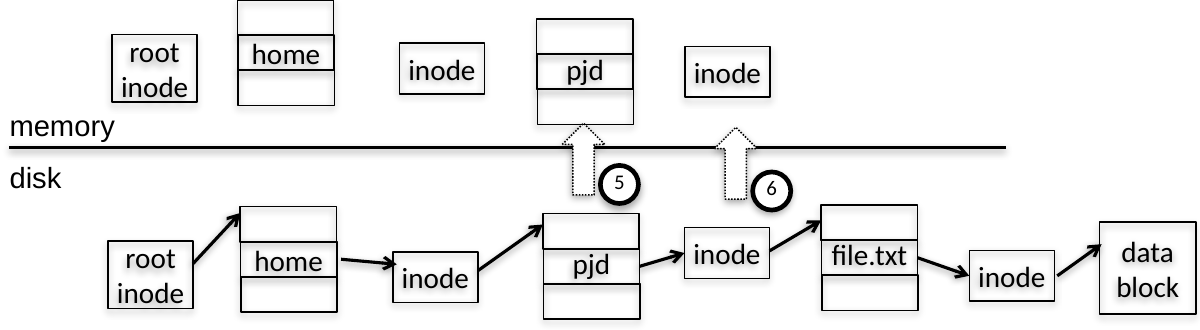

root
inode
home
inode
inode
pjd

memory
disk

5
6

data
block
inode
file.txt
root
inode
home
pjd
inode
inode